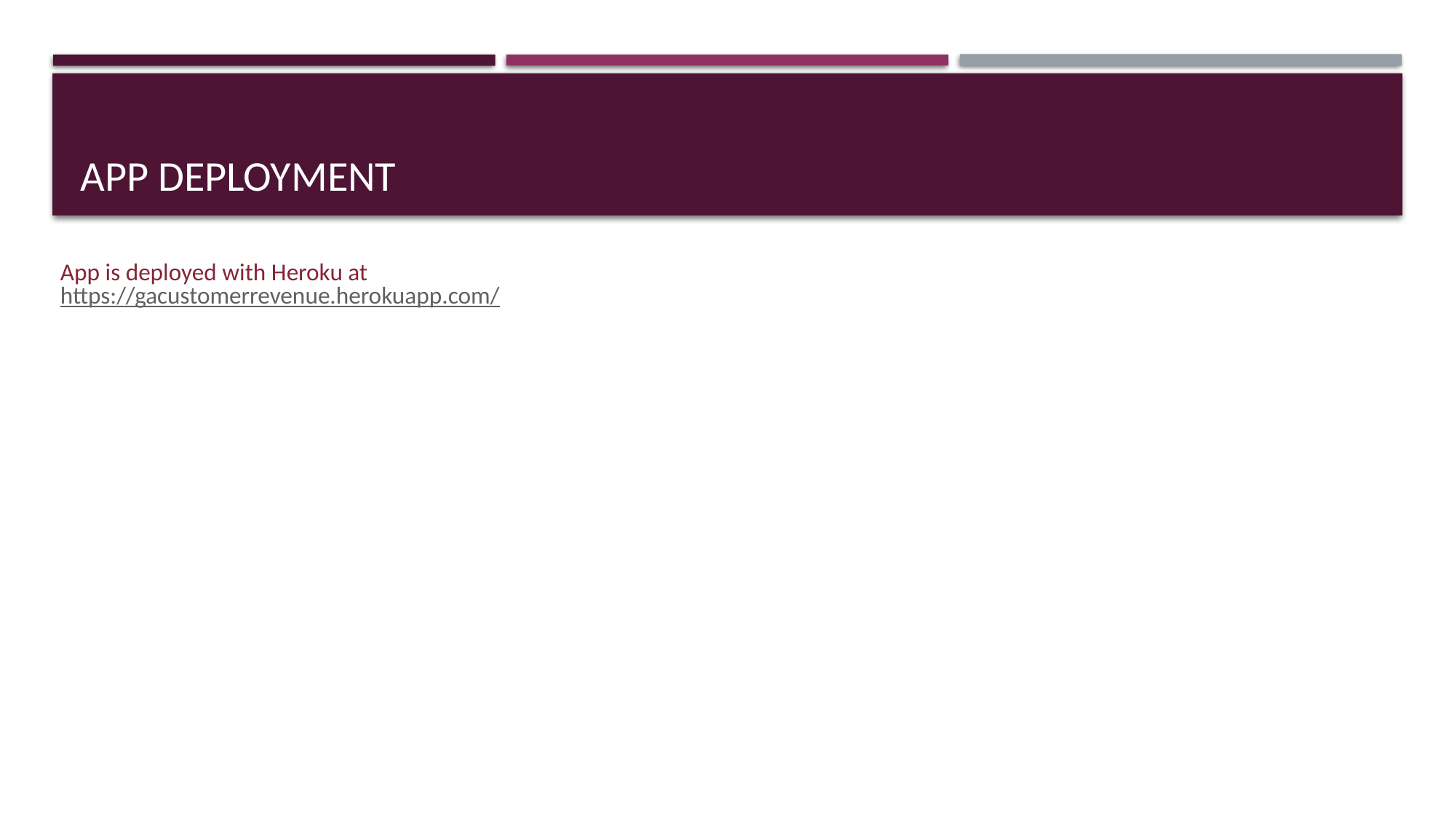

# App Deployment

App is deployed with Heroku at https://gacustomerrevenue.herokuapp.com/